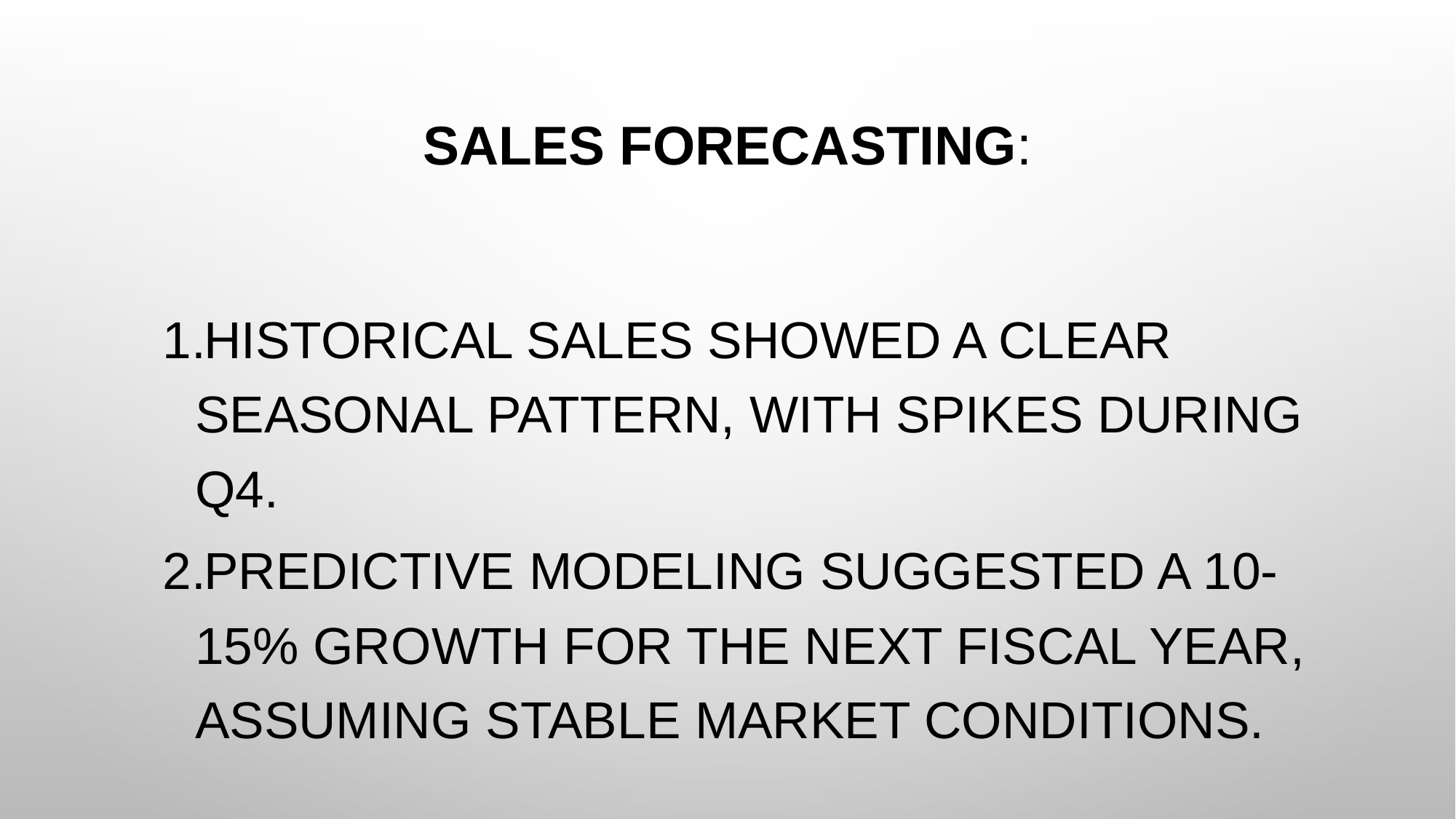

# Sales Forecasting:
Historical sales showed a clear seasonal pattern, with spikes during Q4.
Predictive modeling suggested a 10-15% growth for the next fiscal year, assuming stable market conditions.